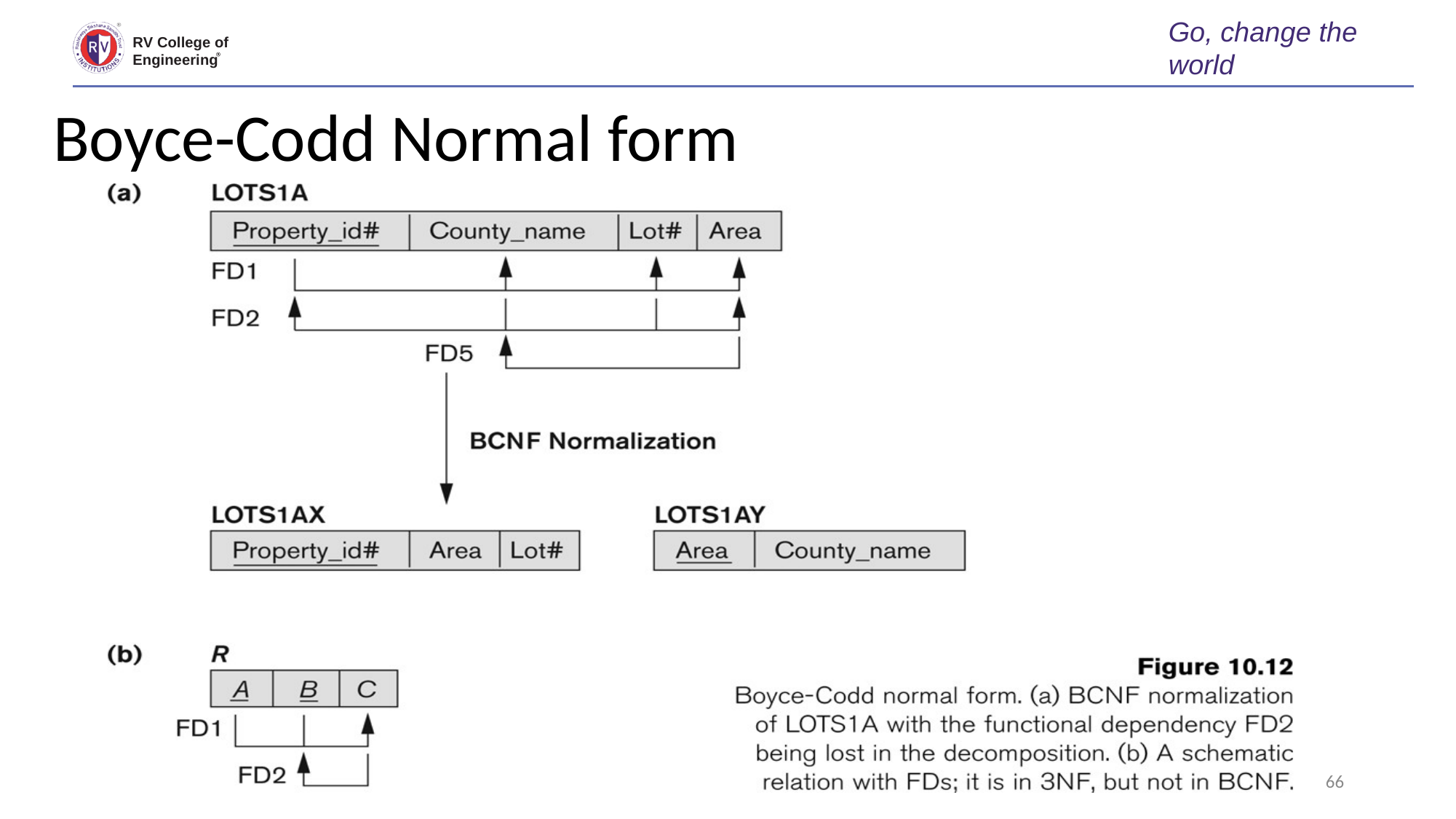

Go, change the world

RV College of
Engineering

# Boyce-Codd Normal form

66